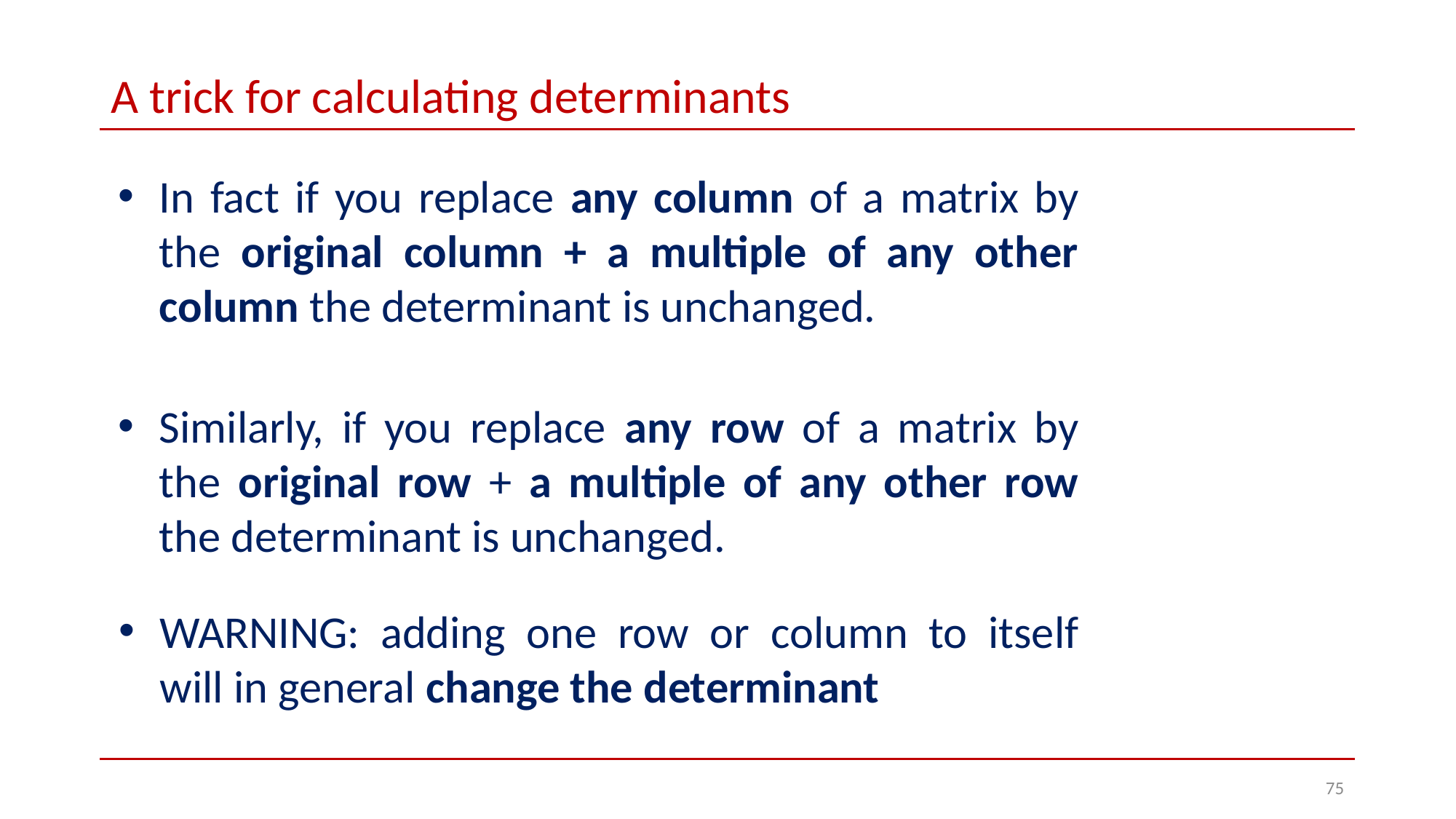

# A trick for calculating determinants
In fact if you replace any column of a matrix by the original column + a multiple of any other column the determinant is unchanged.
Similarly, if you replace any row of a matrix by the original row + a multiple of any other row the determinant is unchanged.
WARNING: adding one row or column to itself will in general change the determinant
75